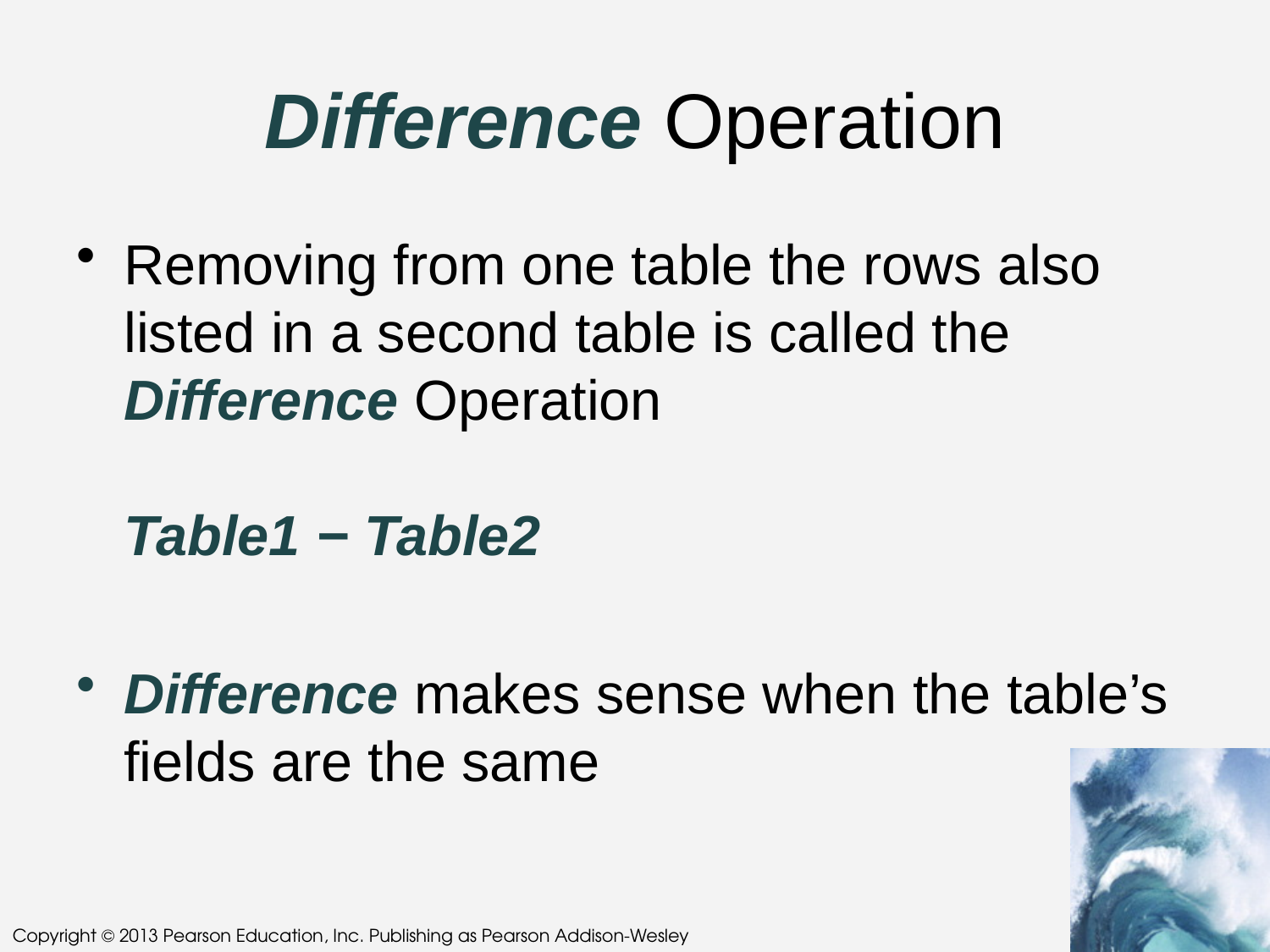

# Difference Operation
Removing from one table the rows also listed in a second table is called the Difference Operation
Table1 − Table2

Difference makes sense when the table’s fields are the same